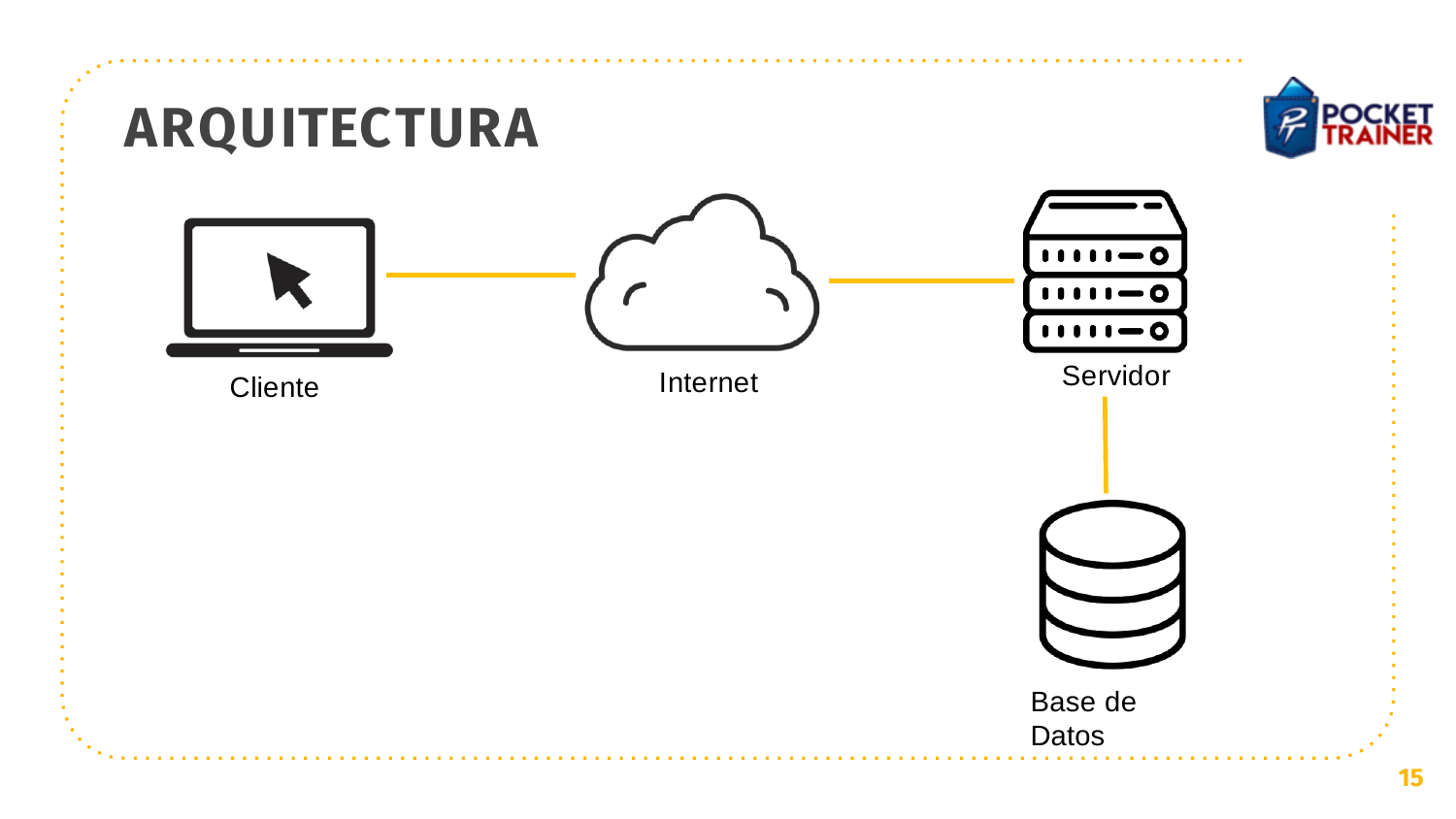

# ARQUITECTURA

Servidor
Internet
Cliente

Base de Datos
15